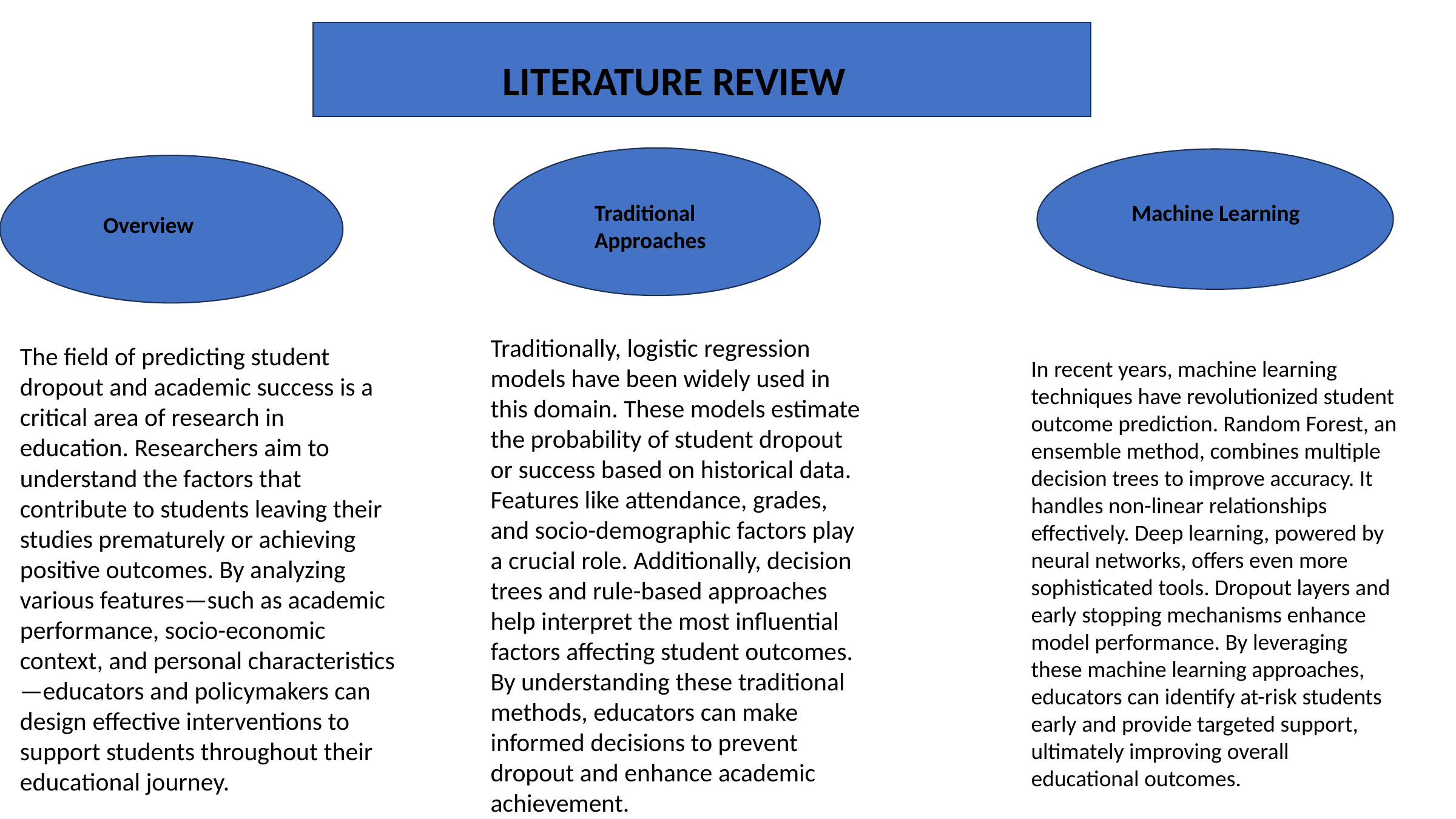

LITERATURE REVIEW

Traditional Approaches
Machine Learning
Overview
Traditionally, logistic regression models have been widely used in this domain. These models estimate the probability of student dropout or success based on historical data. Features like attendance, grades, and socio-demographic factors play a crucial role. Additionally, decision trees and rule-based approaches help interpret the most influential factors affecting student outcomes. By understanding these traditional methods, educators can make informed decisions to prevent dropout and enhance academic achievement.
The field of predicting student dropout and academic success is a critical area of research in education. Researchers aim to understand the factors that contribute to students leaving their studies prematurely or achieving positive outcomes. By analyzing various features—such as academic performance, socio-economic context, and personal characteristics—educators and policymakers can design effective interventions to support students throughout their educational journey.
In recent years, machine learning techniques have revolutionized student outcome prediction. Random Forest, an ensemble method, combines multiple decision trees to improve accuracy. It handles non-linear relationships effectively. Deep learning, powered by neural networks, offers even more sophisticated tools. Dropout layers and early stopping mechanisms enhance model performance. By leveraging these machine learning approaches, educators can identify at-risk students early and provide targeted support, ultimately improving overall educational outcomes.